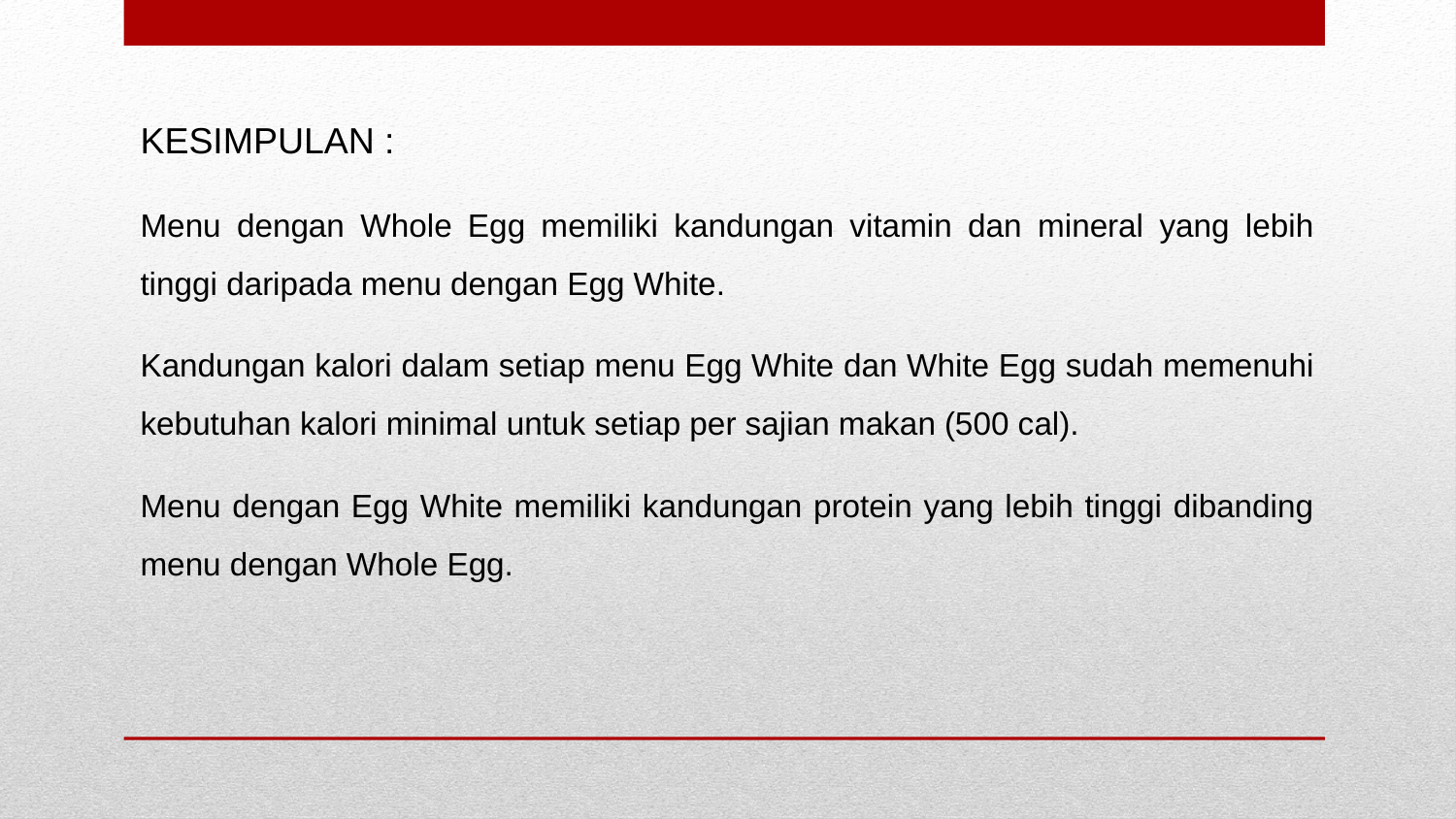

KESIMPULAN :
Menu dengan Whole Egg memiliki kandungan vitamin dan mineral yang lebih tinggi daripada menu dengan Egg White.
Kandungan kalori dalam setiap menu Egg White dan White Egg sudah memenuhi kebutuhan kalori minimal untuk setiap per sajian makan (500 cal).
Menu dengan Egg White memiliki kandungan protein yang lebih tinggi dibanding menu dengan Whole Egg.